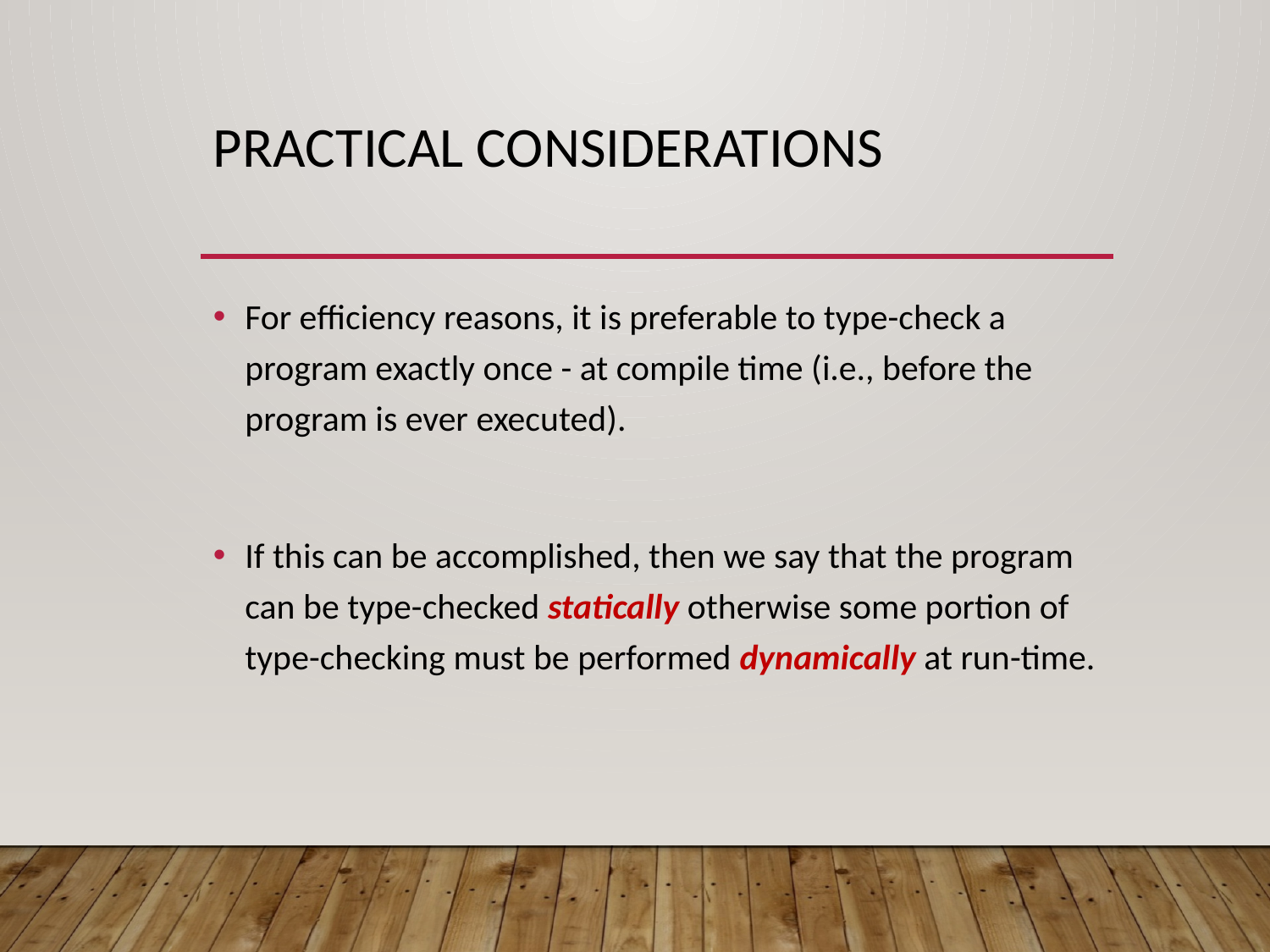

# Practical Considerations
For efficiency reasons, it is preferable to type-check a program exactly once - at compile time (i.e., before the program is ever executed).

If this can be accomplished, then we say that the program can be type-checked statically otherwise some portion of type-checking must be performed dynamically at run-time.